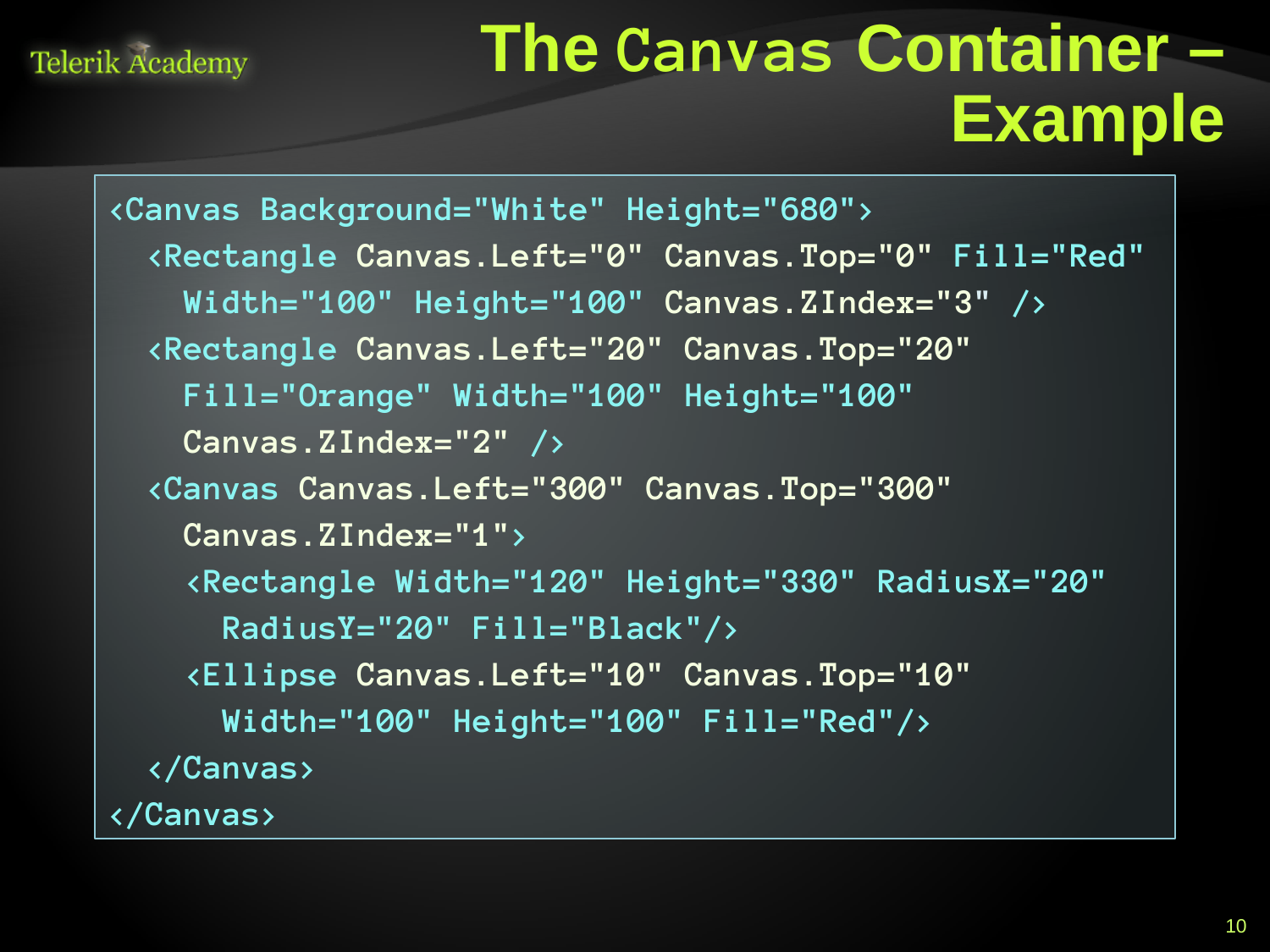

# The Canvas Container – Example
<Canvas Background="White" Height="680">
  <Rectangle Canvas.Left="0" Canvas.Top="0" Fill="Red"
    Width="100" Height="100" Canvas.ZIndex="3" />
  <Rectangle Canvas.Left="20" Canvas.Top="20"
    Fill="Orange" Width="100" Height="100"
    Canvas.ZIndex="2" />
  <Canvas Canvas.Left="300" Canvas.Top="300"
    Canvas.ZIndex="1">
    <Rectangle Width="120" Height="330" RadiusX="20"
      RadiusY="20" Fill="Black"/>
    <Ellipse Canvas.Left="10" Canvas.Top="10"
      Width="100" Height="100" Fill="Red"/>
  </Canvas>
</Canvas>
10